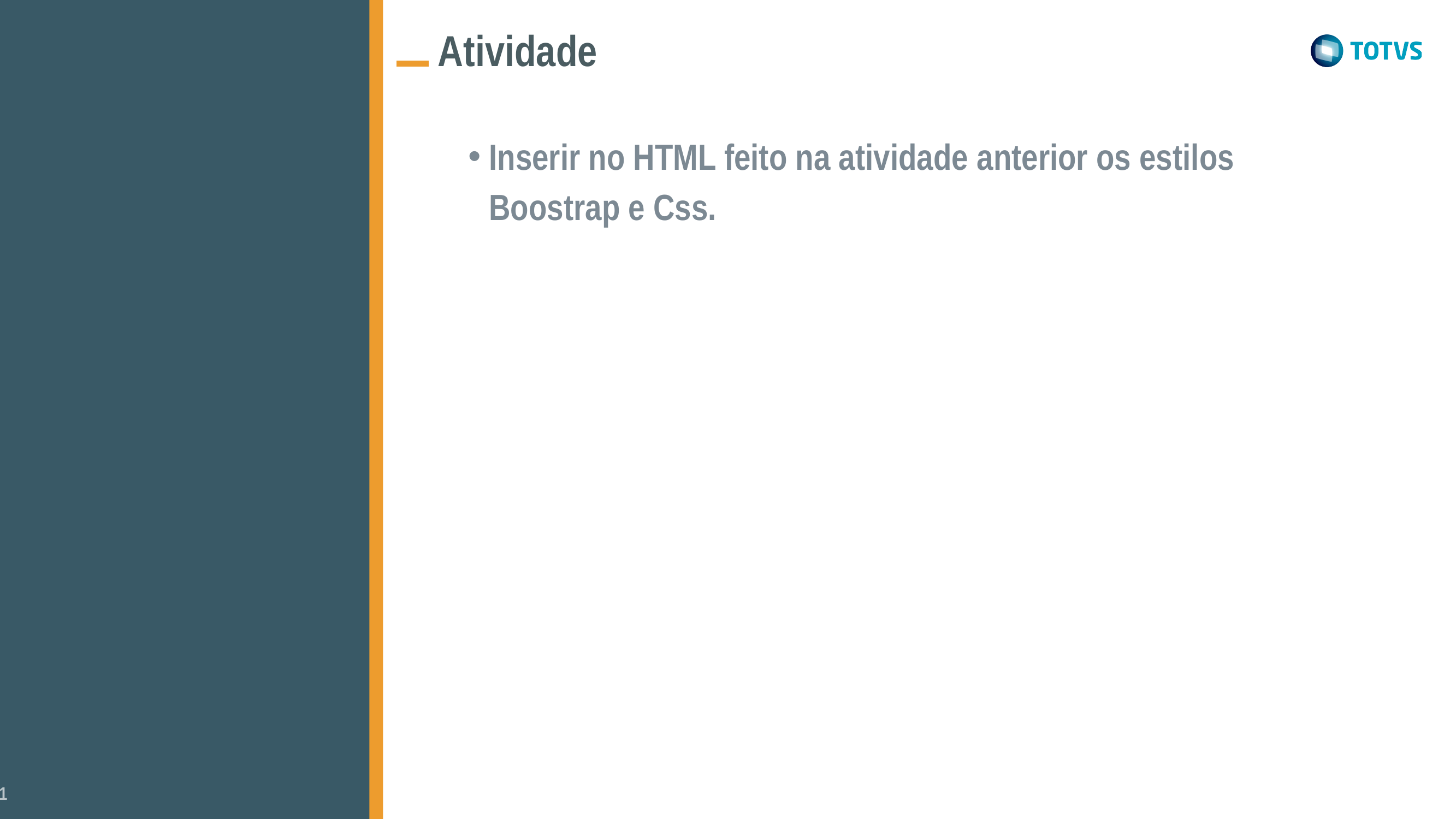

Atividade
Inserir no HTML feito na atividade anterior os estilos Boostrap e Css.